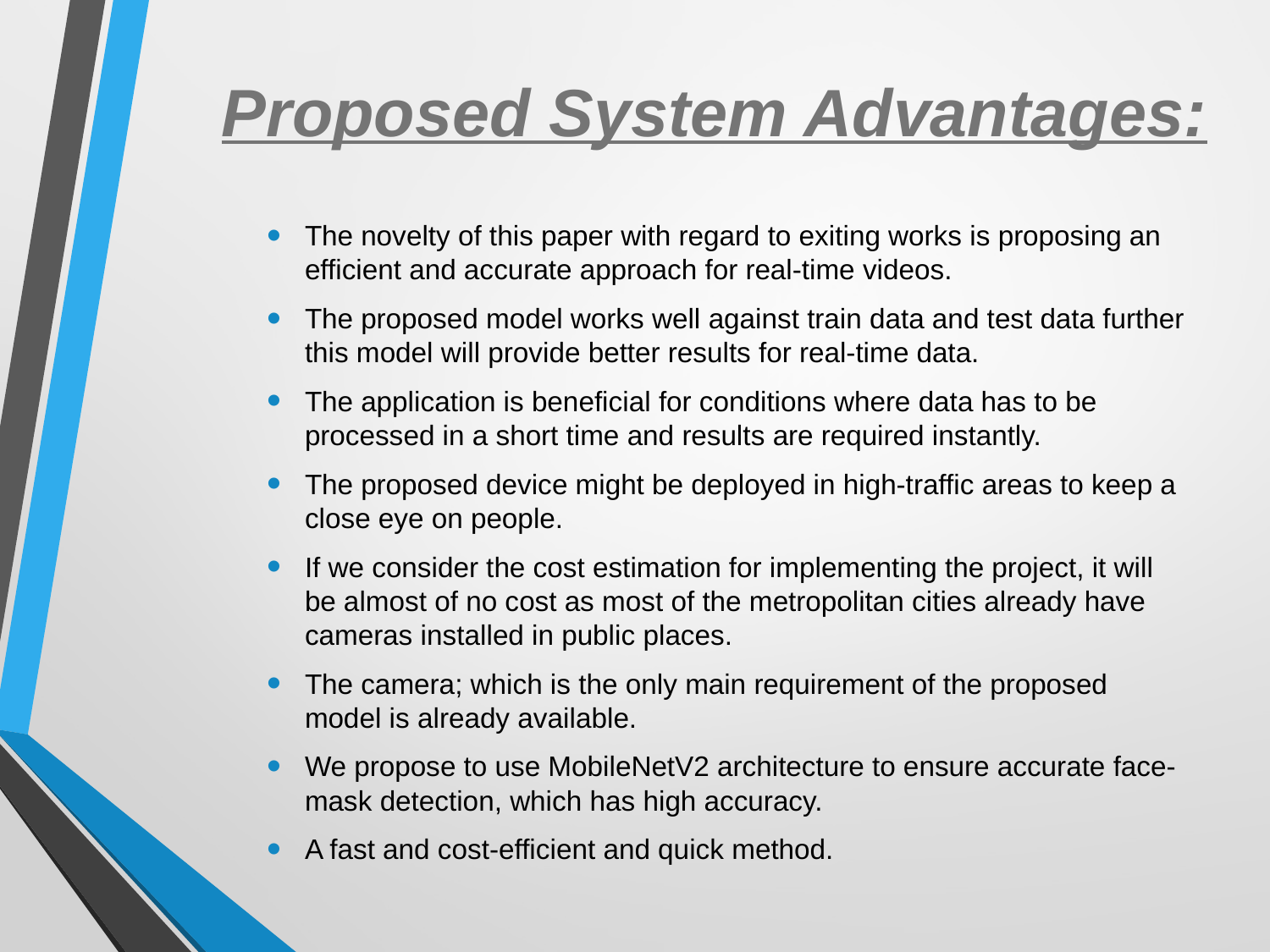

# Proposed System Advantages:
The novelty of this paper with regard to exiting works is proposing an efficient and accurate approach for real-time videos.
The proposed model works well against train data and test data further this model will provide better results for real-time data.
The application is beneficial for conditions where data has to be processed in a short time and results are required instantly.
The proposed device might be deployed in high-traffic areas to keep a close eye on people.
If we consider the cost estimation for implementing the project, it will be almost of no cost as most of the metropolitan cities already have cameras installed in public places.
The camera; which is the only main requirement of the proposed model is already available.
We propose to use MobileNetV2 architecture to ensure accurate face-mask detection, which has high accuracy.
A fast and cost-efficient and quick method.